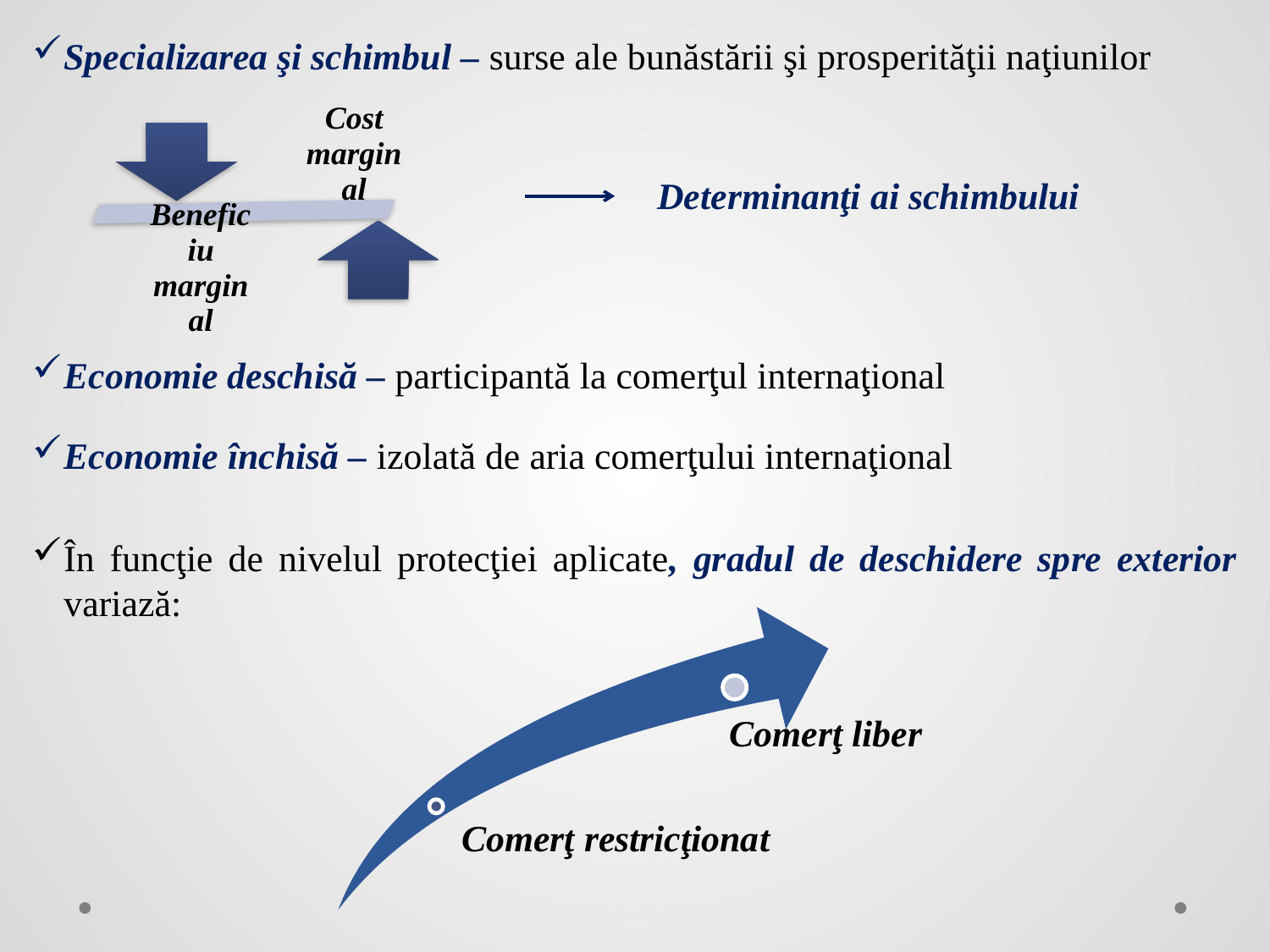

Specializarea şi schimbul – surse ale bunăstării şi prosperităţii naţiunilor
Cost marginal
Beneficiu marginal
Determinanţi ai schimbului
Economie deschisă – participantă la comerţul internaţional
Economie închisă – izolată de aria comerţului internaţional
În funcţie de nivelul protecţiei aplicate, gradul de deschidere spre exterior variază:
Comerţ restricţionat
Comerţ liber